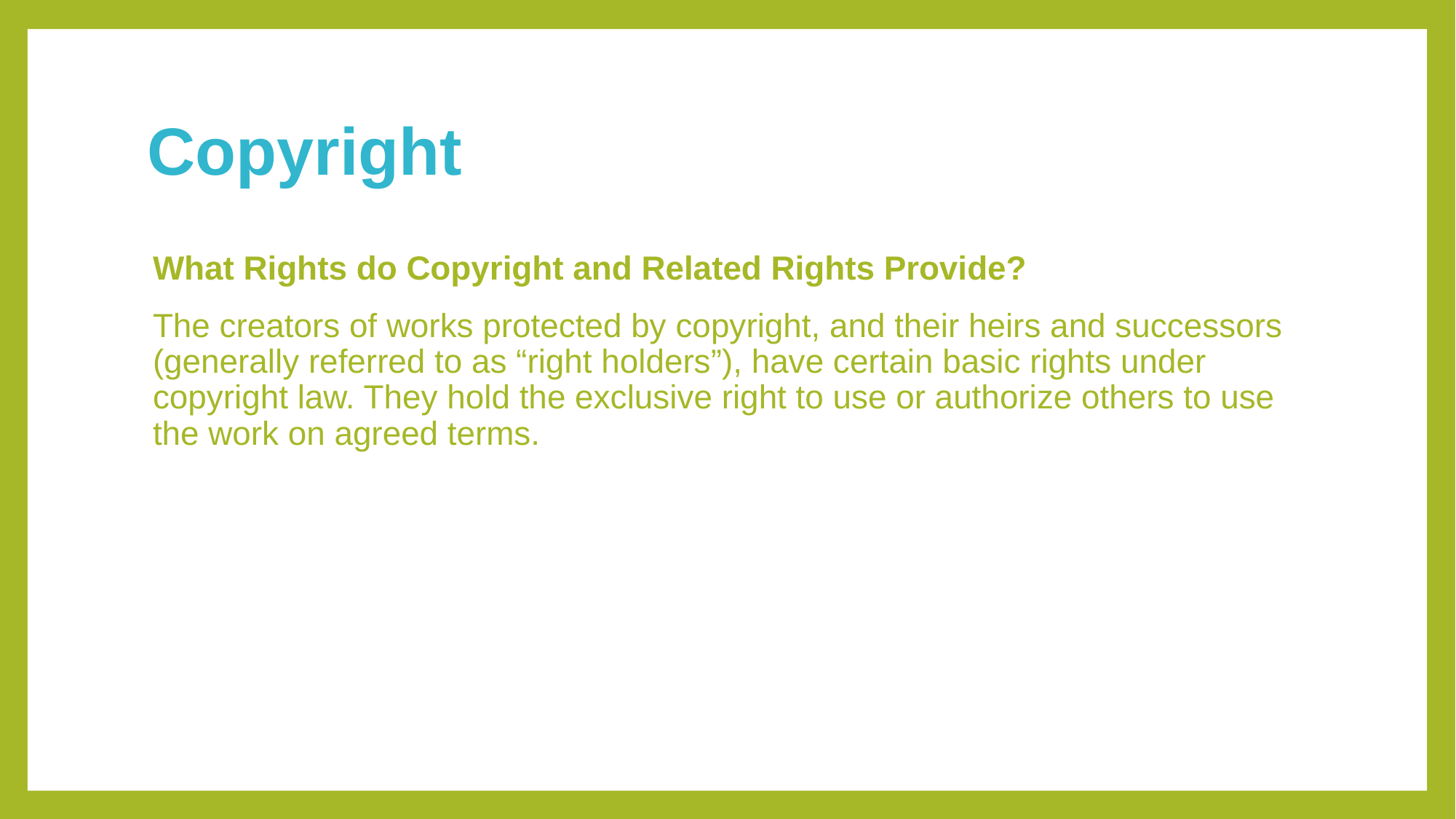

# Copyright
What Rights do Copyright and Related Rights Provide?
The creators of works protected by copyright, and their heirs and successors (generally referred to as “right holders”), have certain basic rights under copyright law. They hold the exclusive right to use or authorize others to use the work on agreed terms.